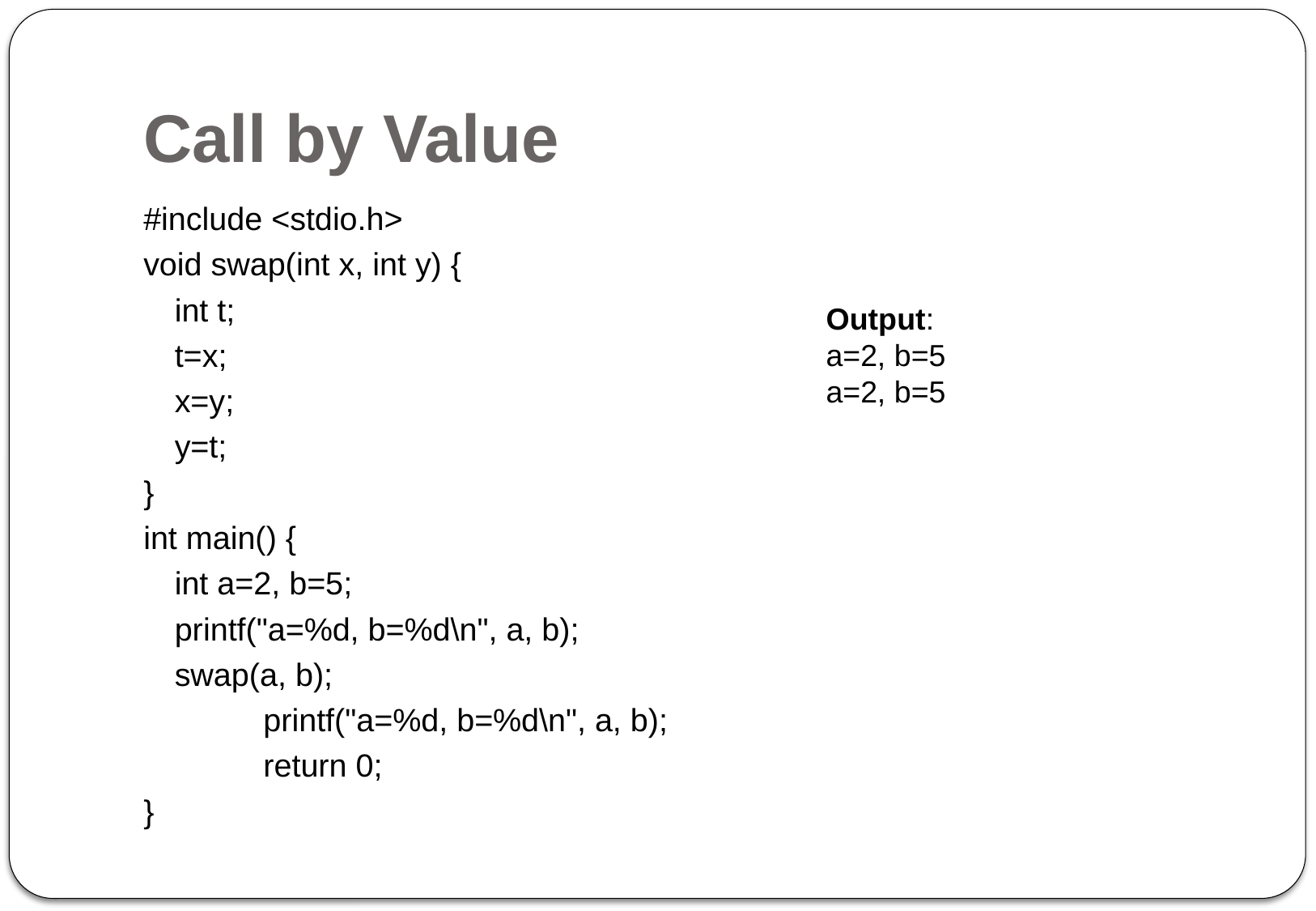

# Call by Value
#include <stdio.h>
void swap(int x, int y) {
	int t;
	t=x;
	x=y;
	y=t;
}
int main() {
	int a=2, b=5;
	printf("a=%d, b=%d\n", a, b);
	swap(a, b);
    	printf("a=%d, b=%d\n", a, b);
    	return 0;
}

Output:
a=2, b=5
a=2, b=5